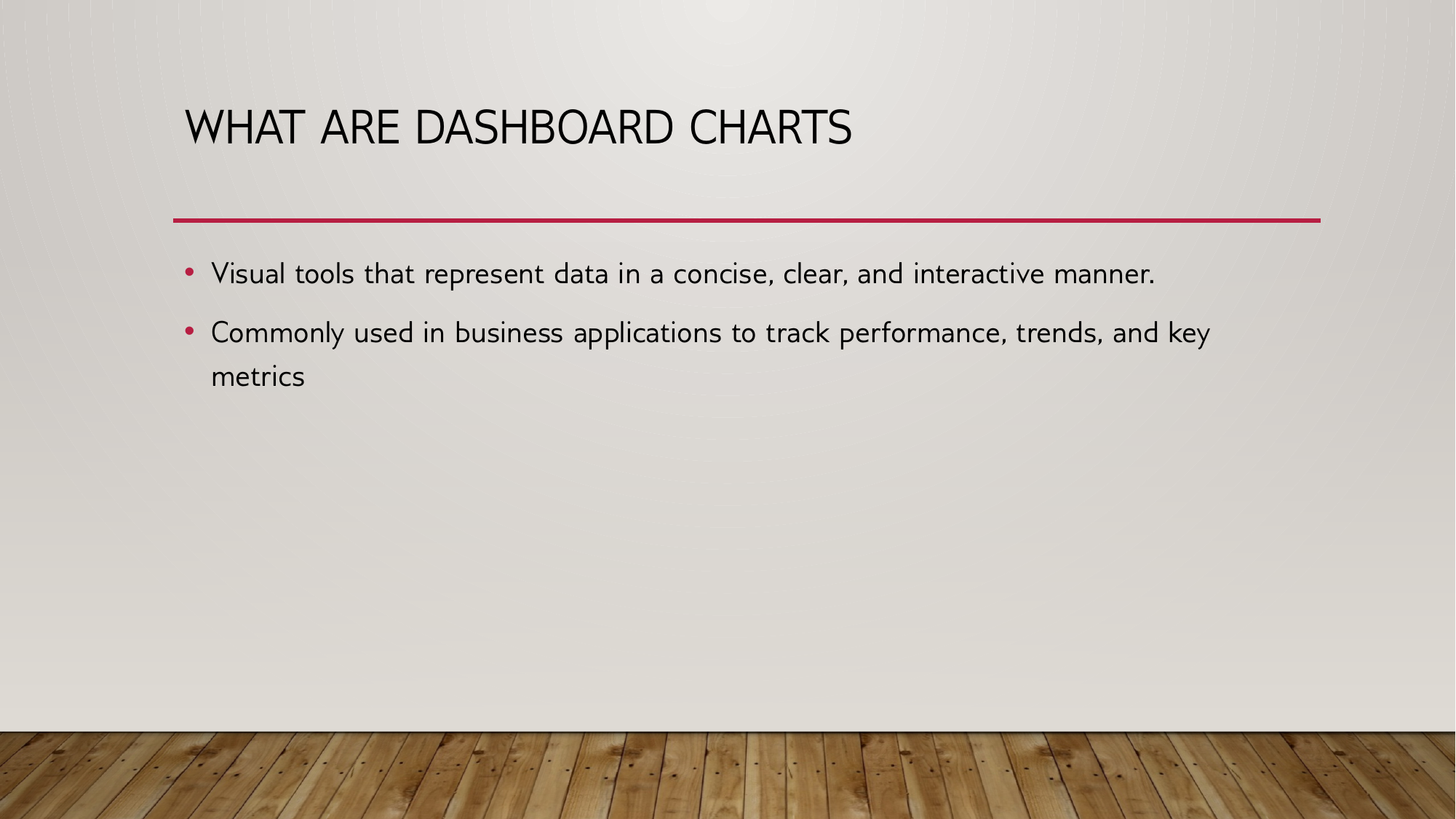

# What are Dashboard Charts
Visual tools that represent data in a concise, clear, and interactive manner.
Commonly used in business applications to track performance, trends, and key metrics